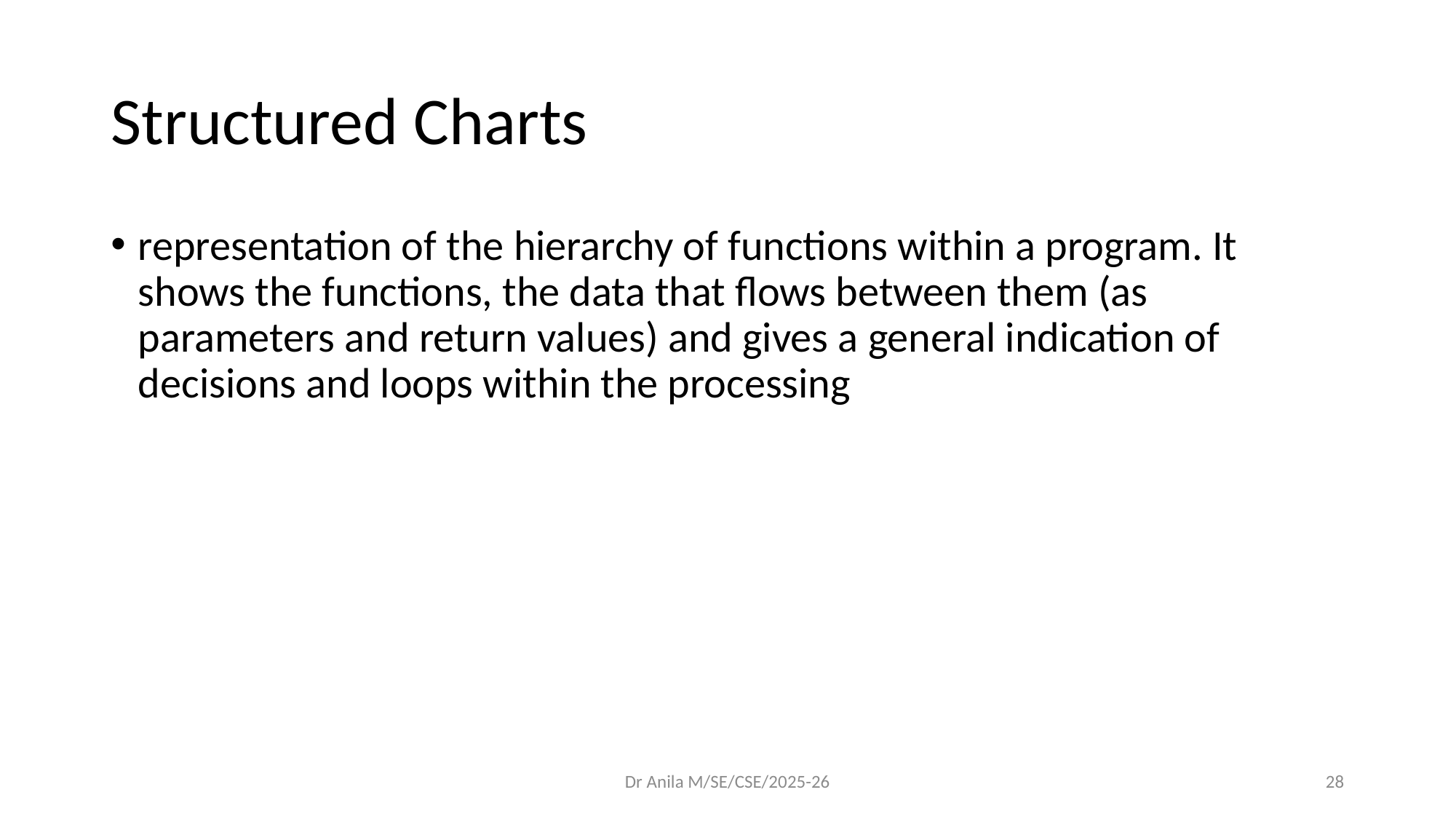

# Structured Charts
representation of the hierarchy of functions within a program. It shows the functions, the data that flows between them (as parameters and return values) and gives a general indication of decisions and loops within the processing

Dr Anila M/SE/CSE/2025-26
28